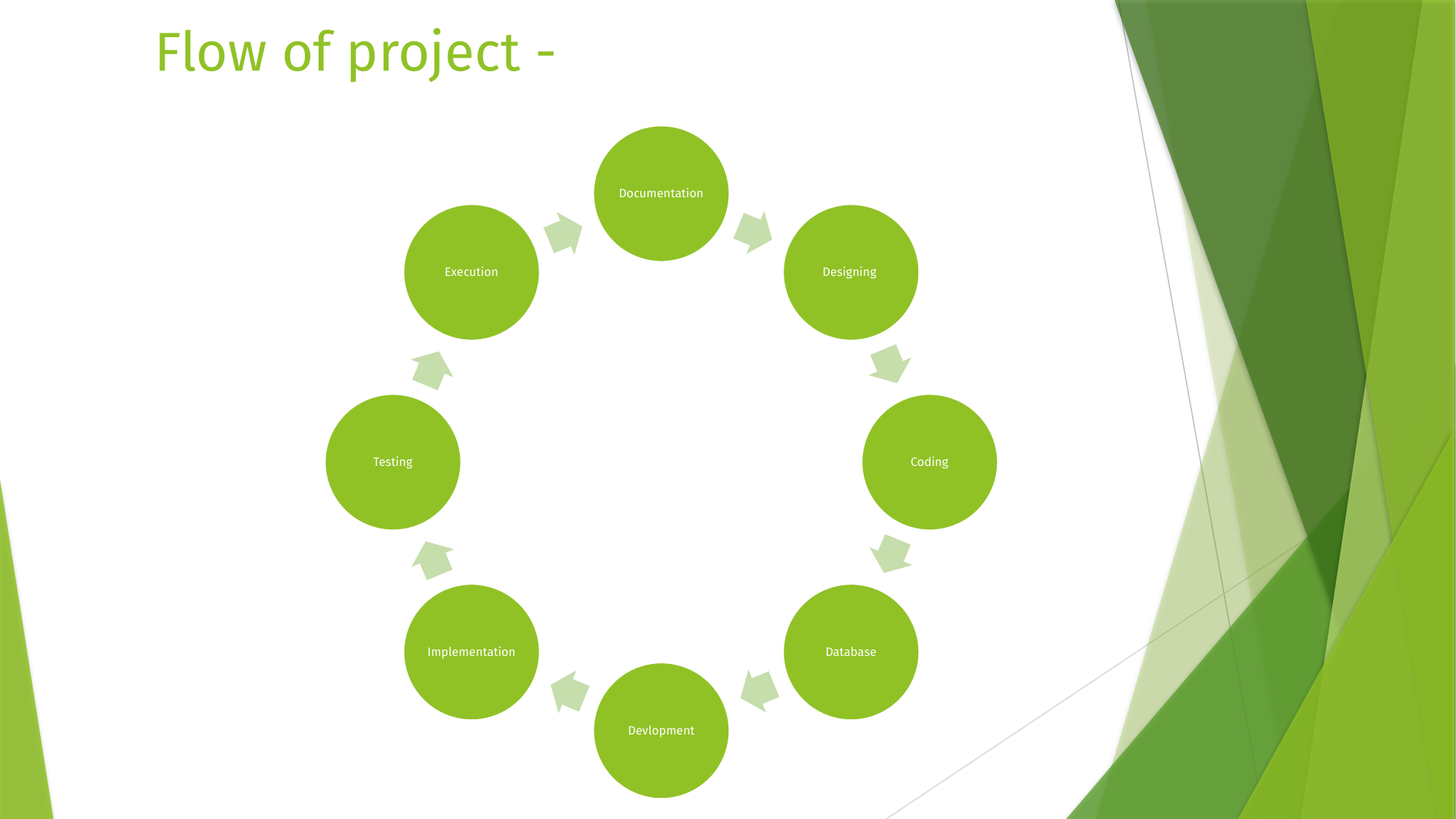

# Flow of project -
Documentation

Designing

Coding

Database

Devlopment

Implementation

Testing

Execution